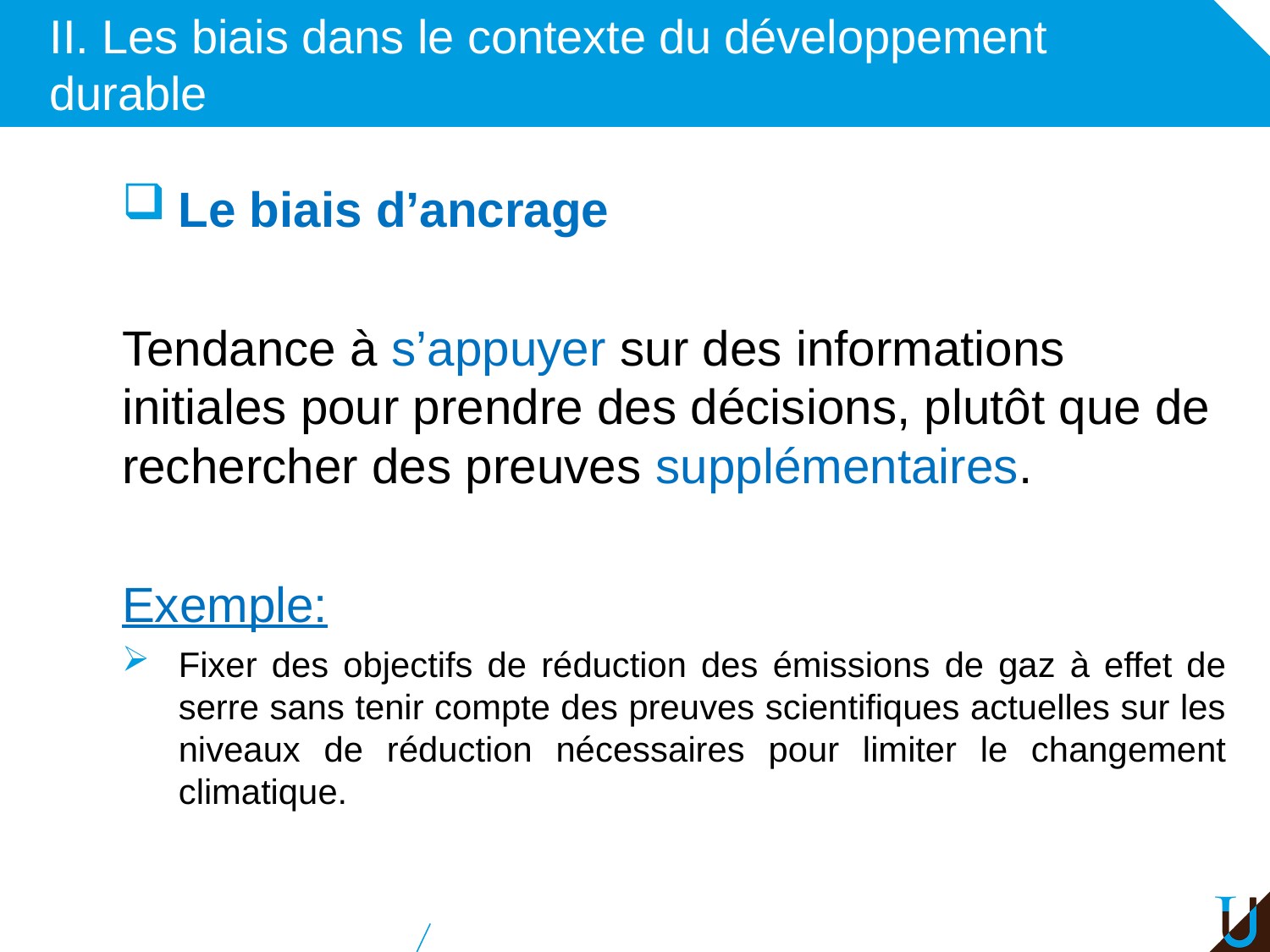

# II. Les biais dans le contexte du développement durable
Le biais d’ancrage

Tendance à s’appuyer sur des informations initiales pour prendre des décisions, plutôt que de rechercher des preuves supplémentaires.

Exemple:
Fixer des objectifs de réduction des émissions de gaz à effet de serre sans tenir compte des preuves scientifiques actuelles sur les niveaux de réduction nécessaires pour limiter le changement climatique.
14